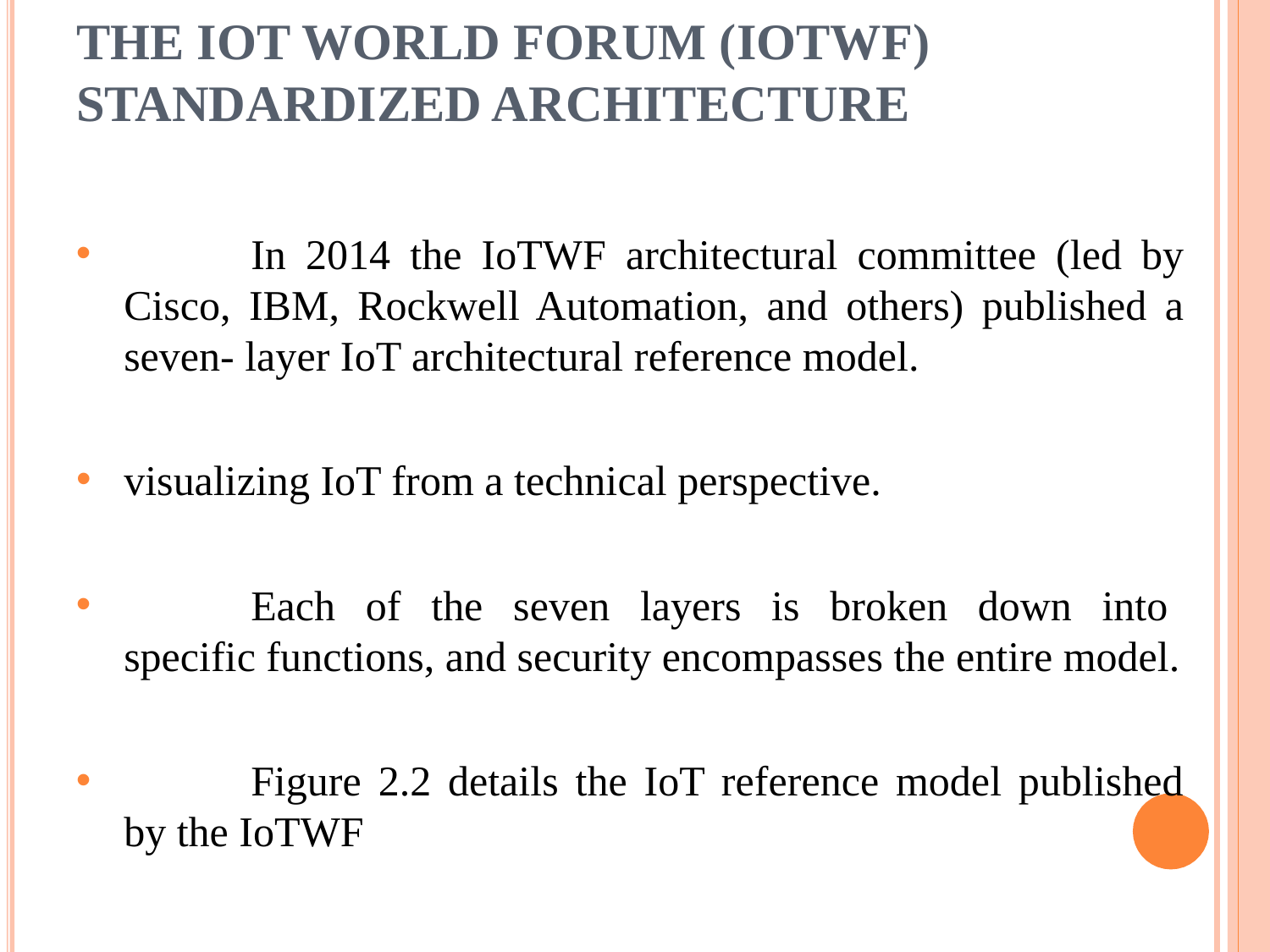

# The IoT World Forum (IoTWF) Standardized Architecture
	In 2014 the IoTWF architectural committee (led by Cisco, IBM, Rockwell Automation, and others) published a seven- layer IoT architectural reference model.

visualizing IoT from a technical perspective.

	Each  of  the  seven  layers  is  broken  down  into  specific functions, and security encompasses the entire model.

	Figure 2.2 details the IoT reference model published by the IoTWF